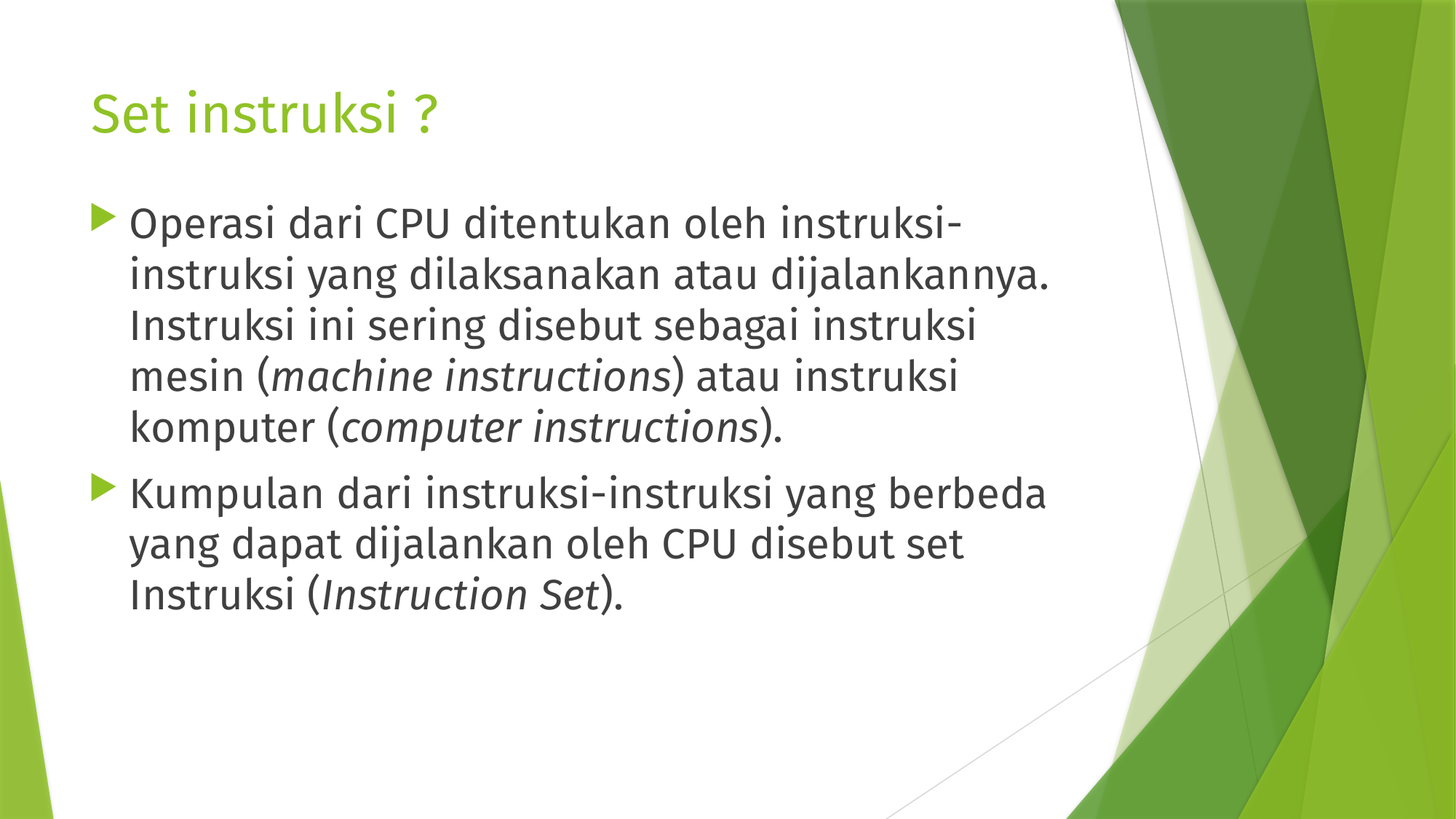

# Set instruksi ?
Operasi dari CPU ditentukan oleh instruksi-instruksi yang dilaksanakan atau dijalankannya. Instruksi ini sering disebut sebagai instruksi mesin (machine instructions) atau instruksi komputer (computer instructions).
Kumpulan dari instruksi-instruksi yang berbeda yang dapat dijalankan oleh CPU disebut set Instruksi (Instruction Set).